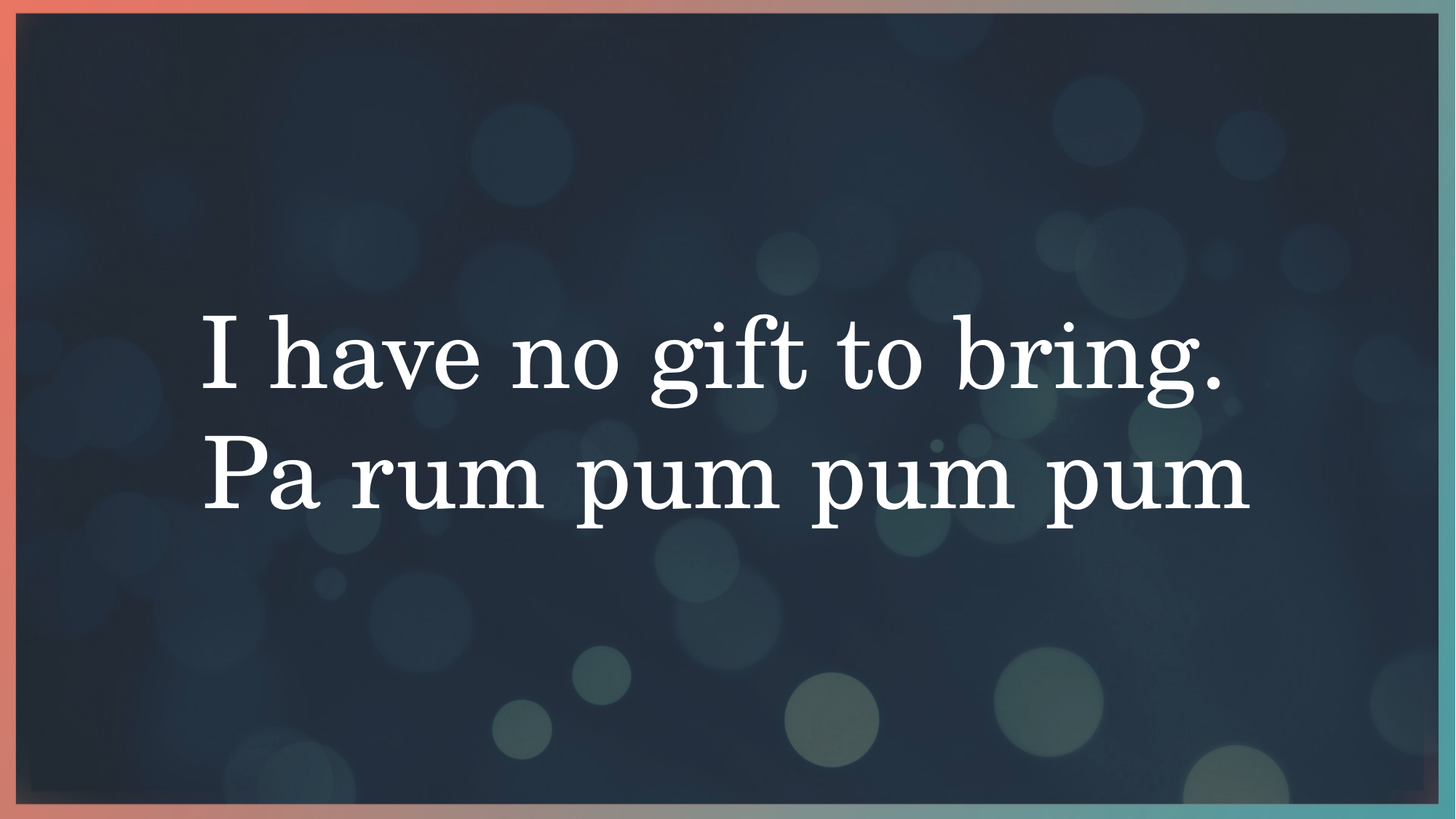

I have no gift to bring.
Pa rum pum pum pum